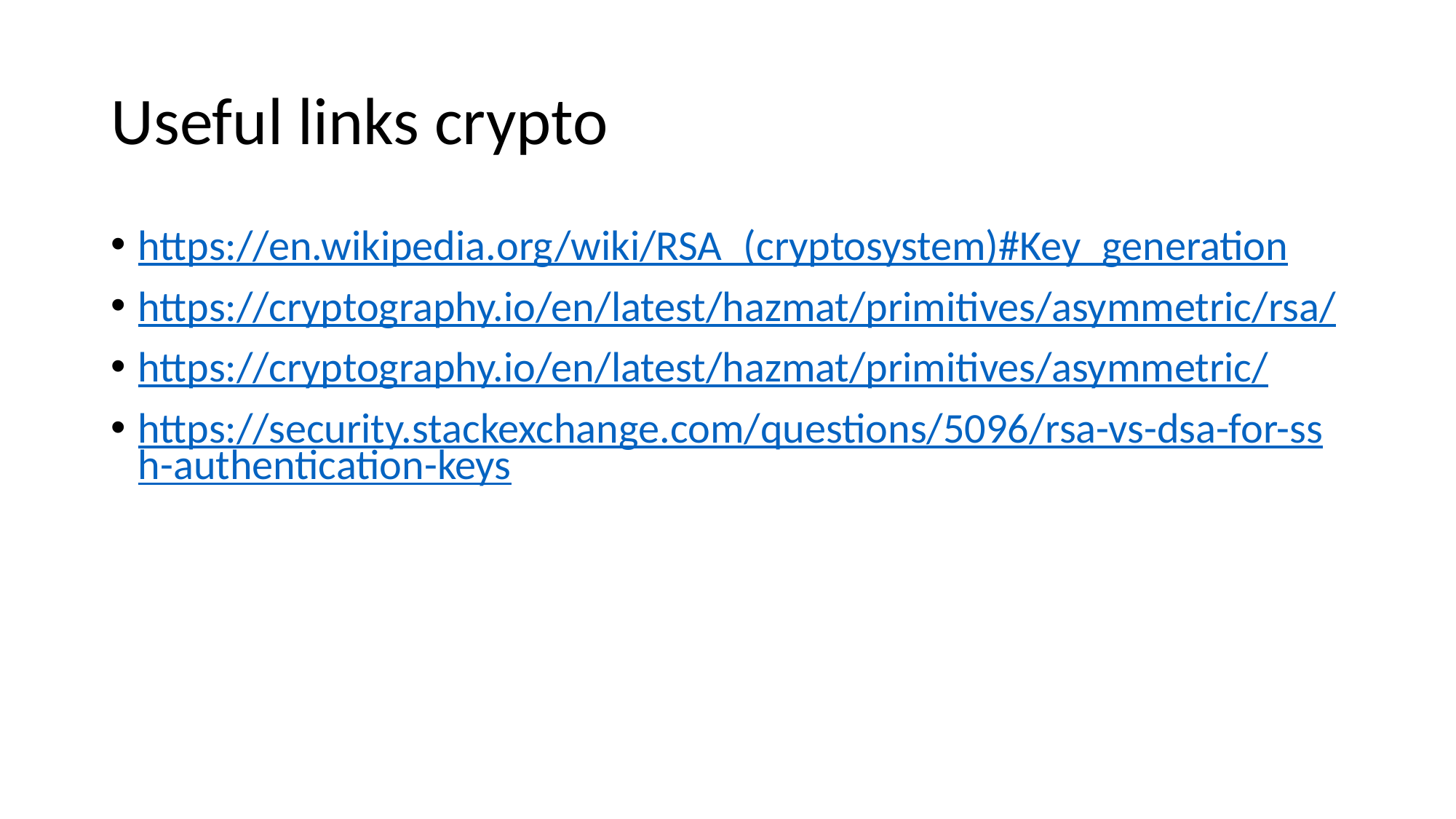

# Useful links crypto
https://en.wikipedia.org/wiki/RSA_(cryptosystem)#Key_generation
https://cryptography.io/en/latest/hazmat/primitives/asymmetric/rsa/
https://cryptography.io/en/latest/hazmat/primitives/asymmetric/
https://security.stackexchange.com/questions/5096/rsa-vs-dsa-for-ssh-authentication-keys